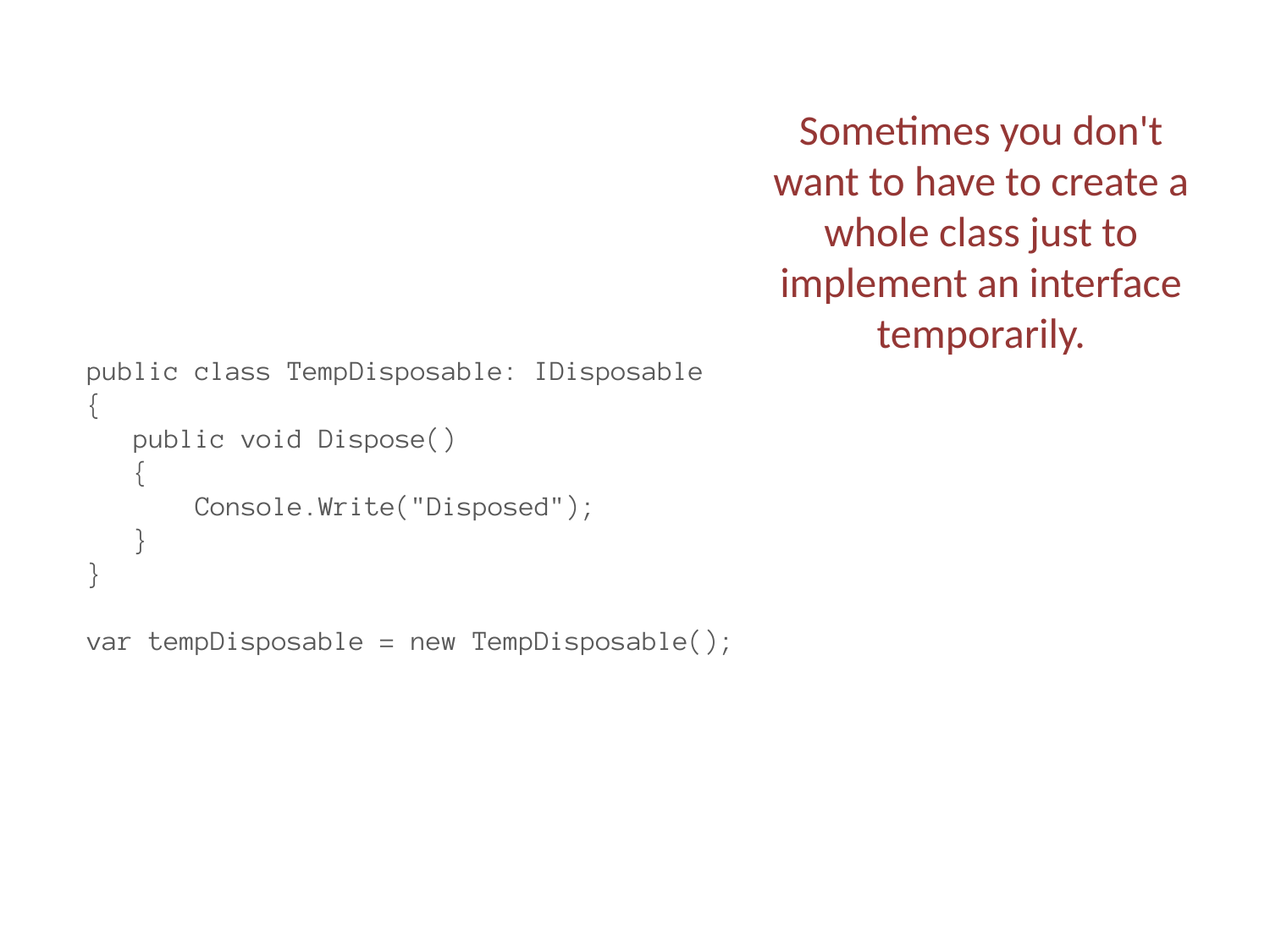

Sometimes you don't want to have to create a whole class just to implement an interface temporarily.
public class TempDisposable: IDisposable
{
   public void Dispose()
   {
       Console.Write("Disposed");
   }
}

var tempDisposable = new TempDisposable();